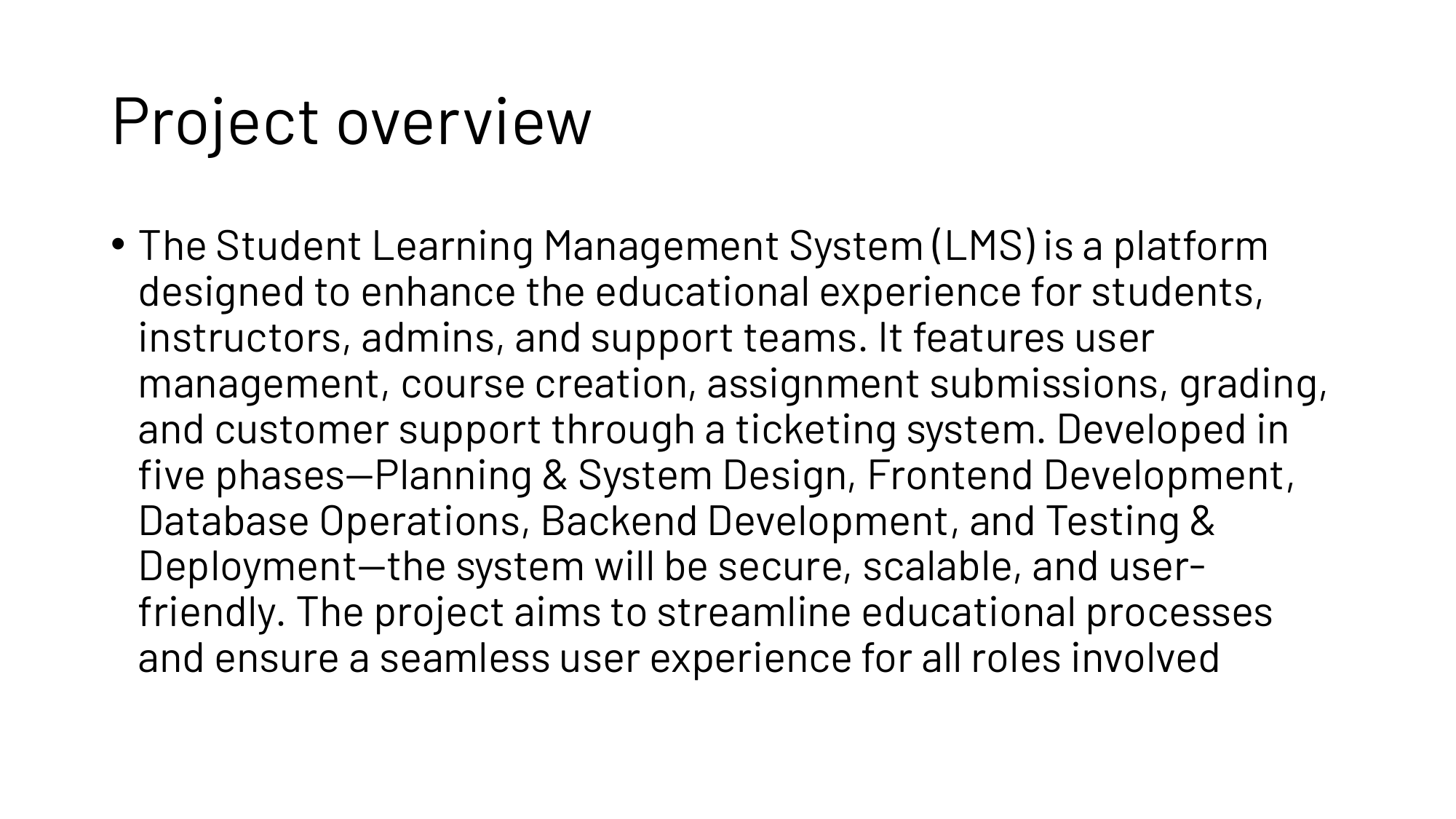

# Project overview
The Student Learning Management System (LMS) is a platform designed to enhance the educational experience for students, instructors, admins, and support teams. It features user management, course creation, assignment submissions, grading, and customer support through a ticketing system. Developed in five phases—Planning & System Design, Frontend Development, Database Operations, Backend Development, and Testing & Deployment—the system will be secure, scalable, and user-friendly. The project aims to streamline educational processes and ensure a seamless user experience for all roles involved